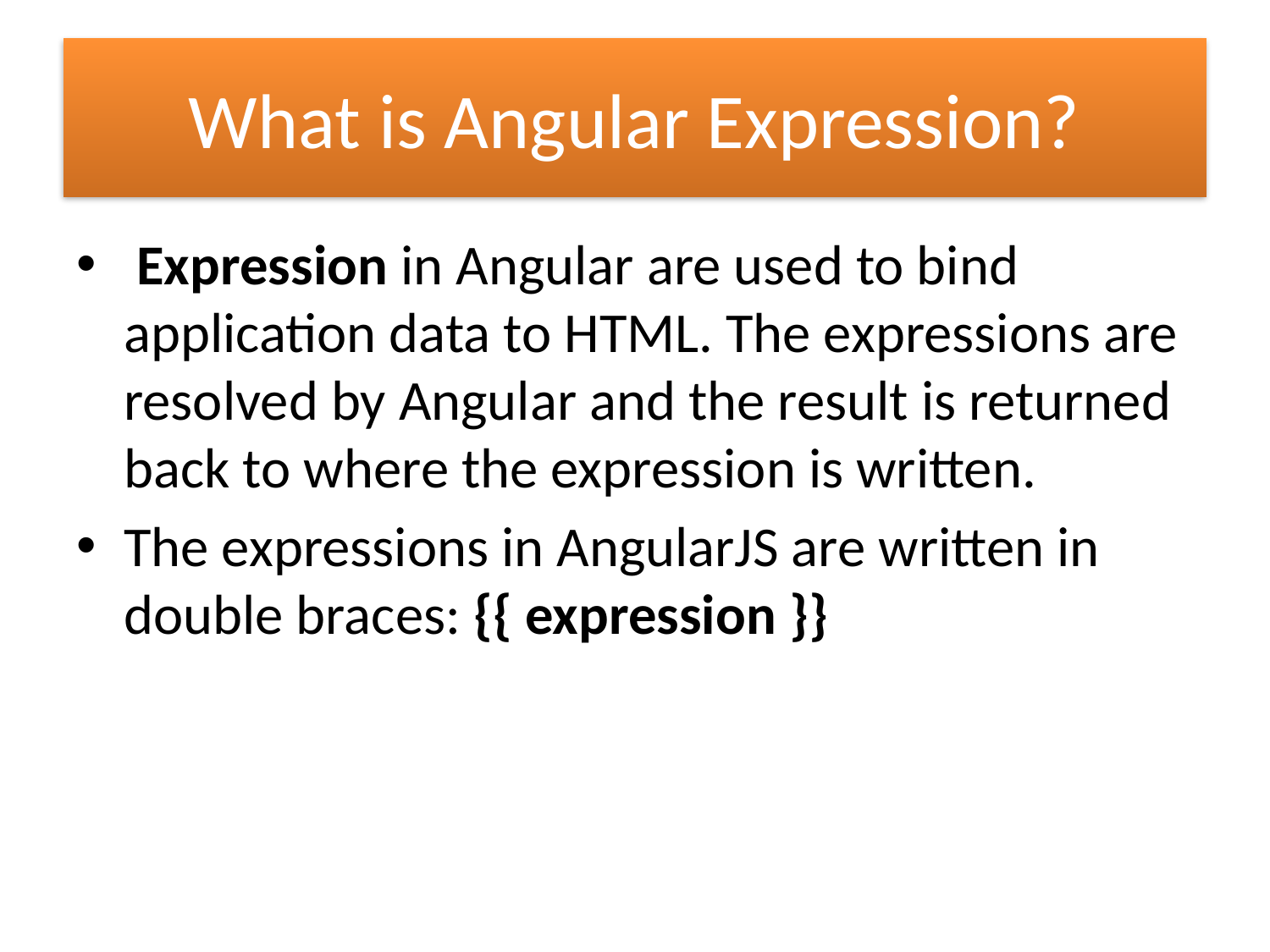

# What is Angular Expression?
 Expression in Angular are used to bind application data to HTML. The expressions are resolved by Angular and the result is returned back to where the expression is written.
The expressions in AngularJS are written in double braces: {{ expression }}